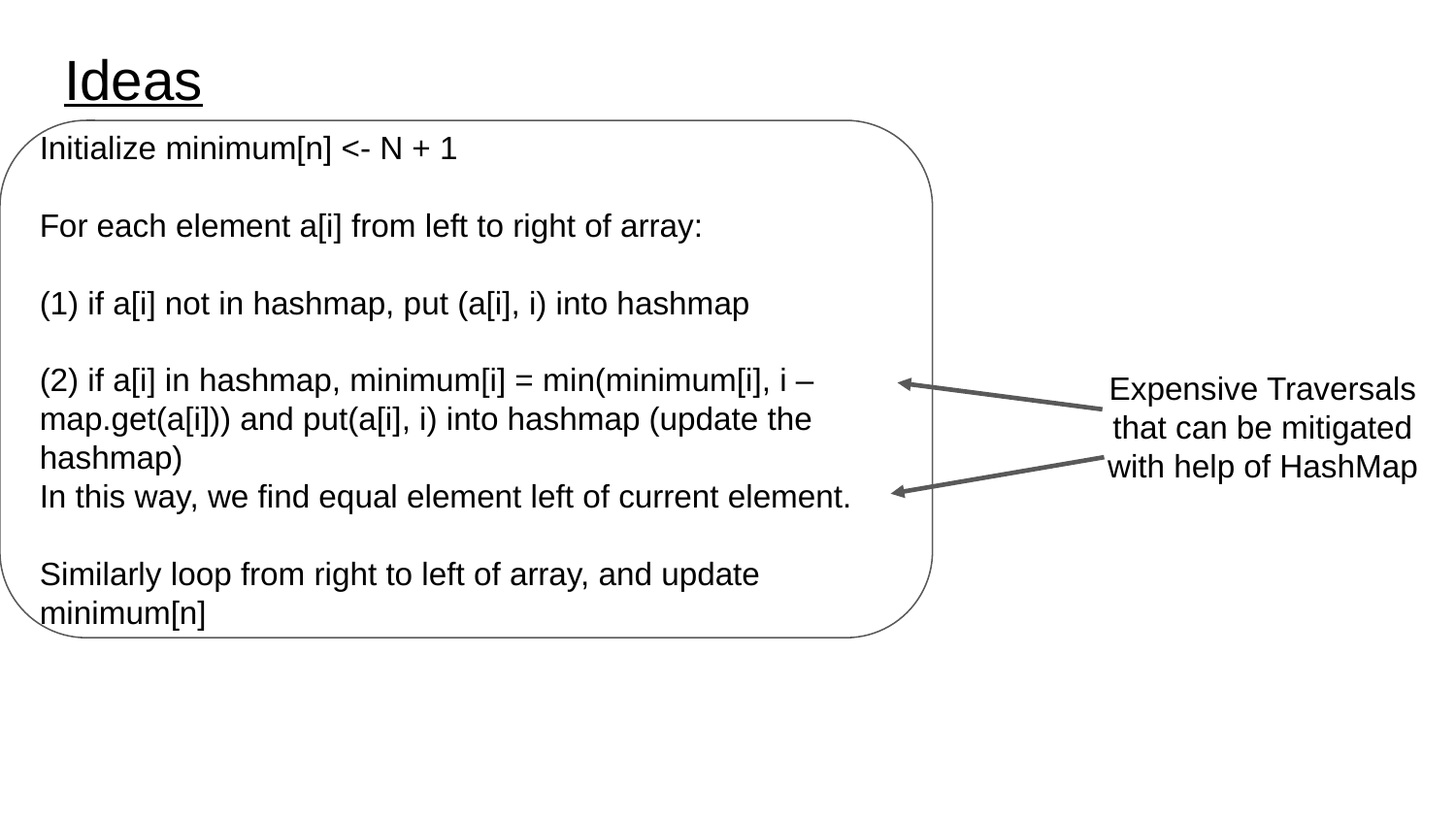

# Ideas
Initialize minimum[n] <- N + 1

For each element a[i] from left to right of array:

(1) if a[i] not in hashmap, put (a[i], i) into hashmap

(2) if a[i] in hashmap, minimum[i] = min(minimum[i], i – map.get(a[i])) and put(a[i], i) into hashmap (update the hashmap)
In this way, we find equal element left of current element.

Similarly loop from right to left of array, and update minimum[n]
Expensive Traversals that can be mitigated with help of HashMap